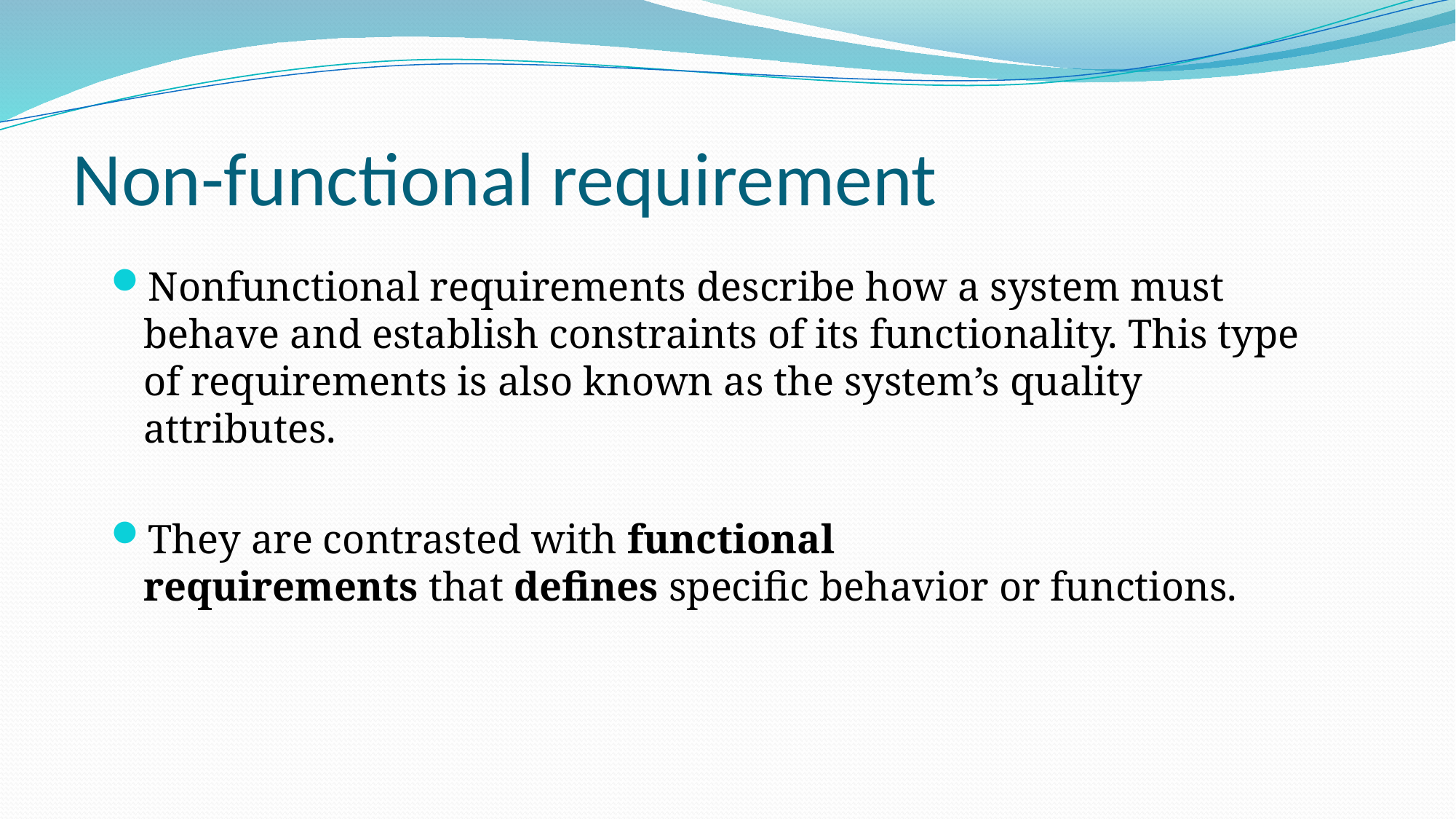

# Non-functional requirement
Nonfunctional requirements describe how a system must behave and establish constraints of its functionality. This type of requirements is also known as the system’s quality attributes.

They are contrasted with functional requirements that defines specific behavior or functions.